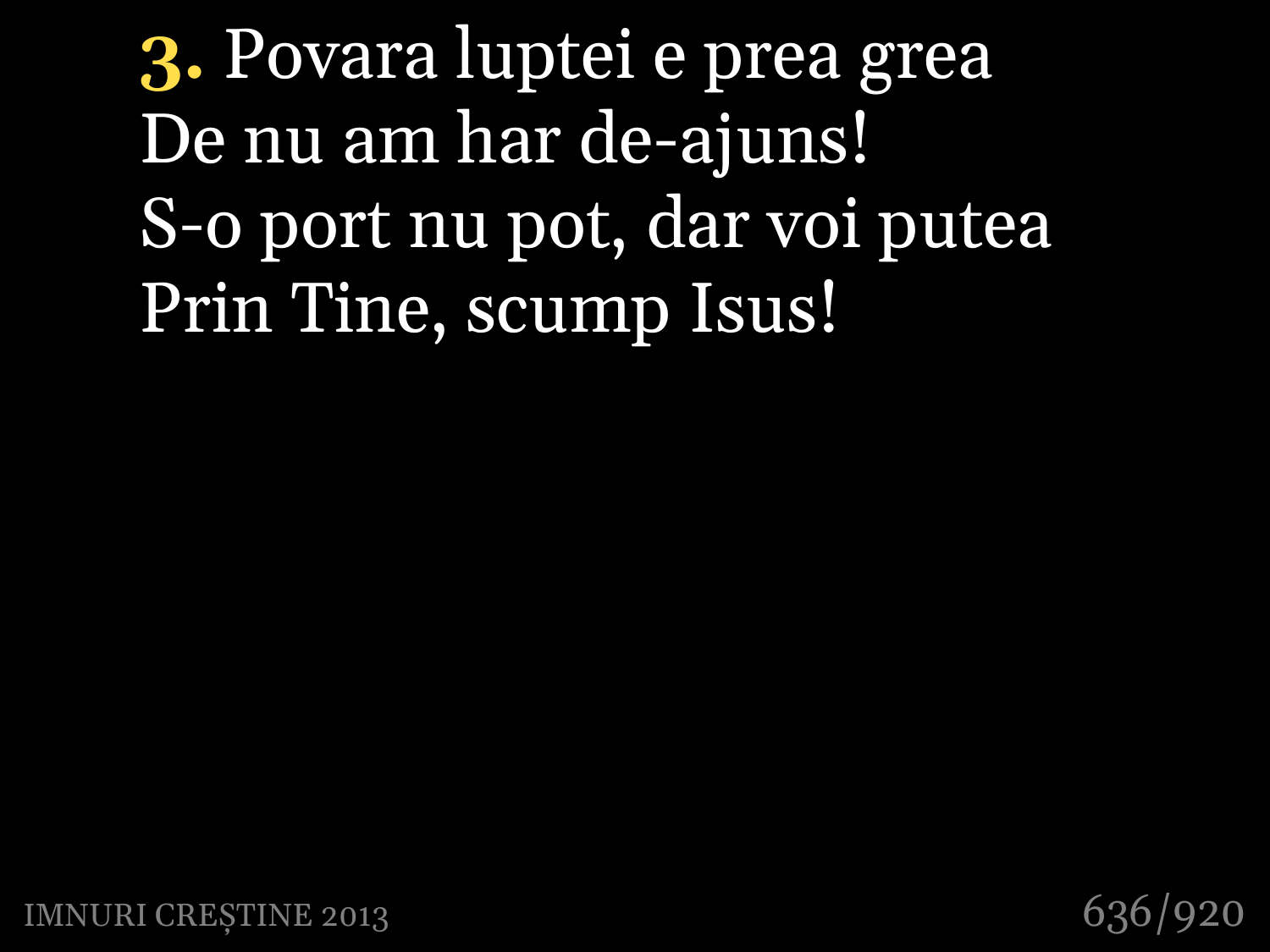

3. Povara luptei e prea grea
De nu am har de-ajuns!
S-o port nu pot, dar voi putea
Prin Tine, scump Isus!
636/920
IMNURI CREȘTINE 2013